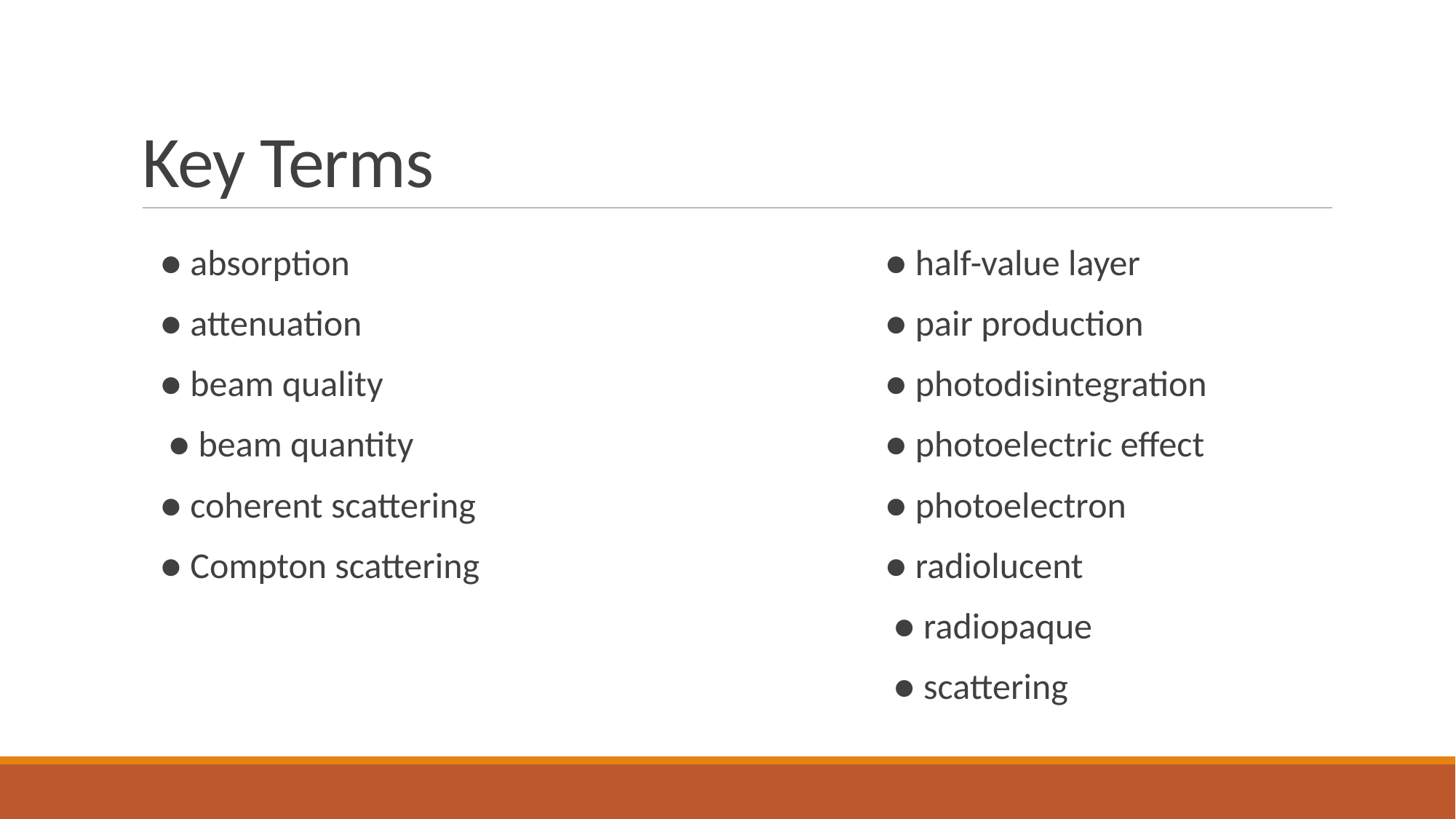

# Key Terms
● absorption
● attenuation
● beam quality
 ● beam quantity
● coherent scattering
● Compton scattering
● half-value layer
● pair production
● photodisintegration
● photoelectric effect
● photoelectron
● radiolucent
 ● radiopaque
 ● scattering